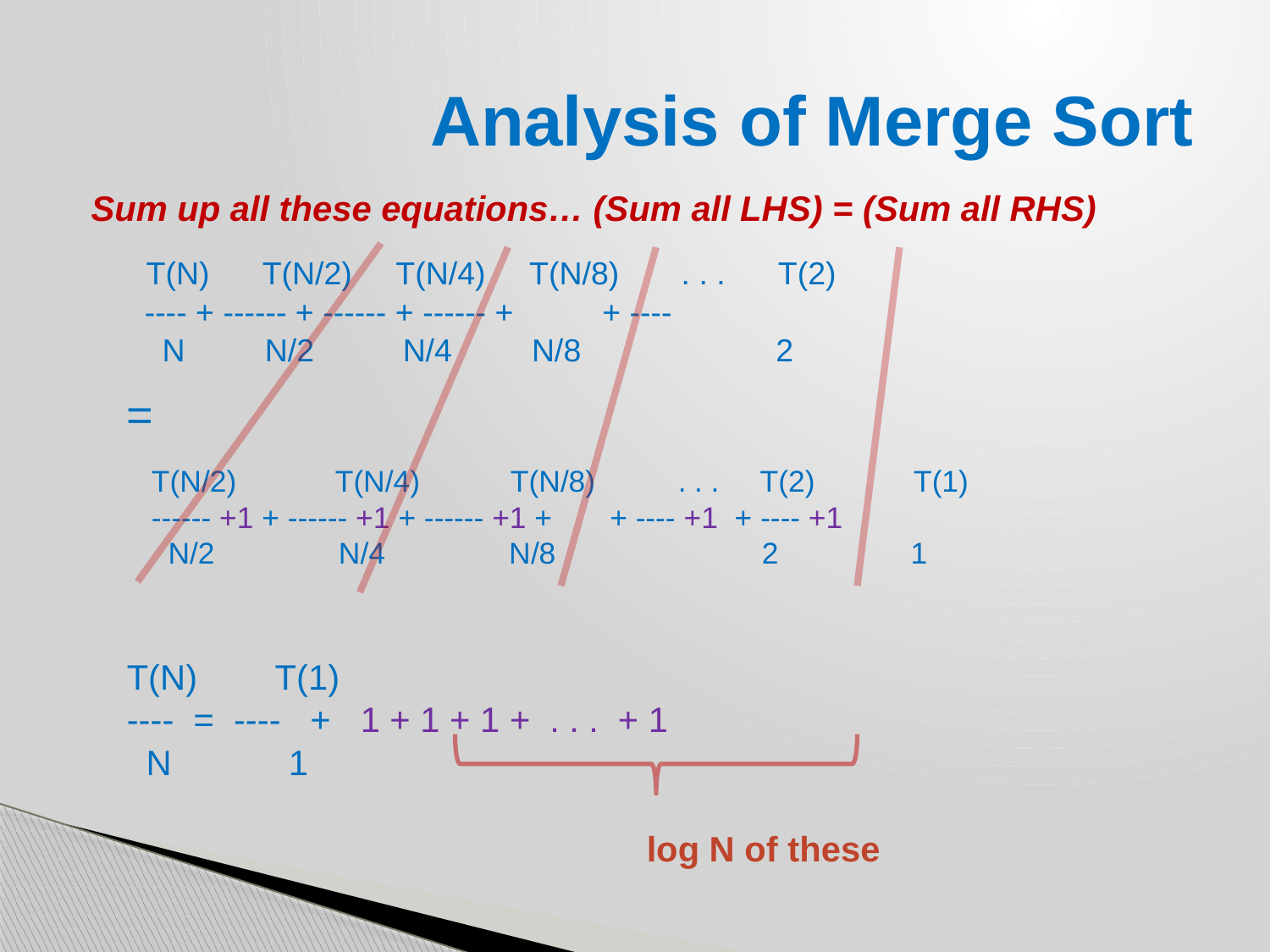

# Analysis of Merge Sort
Sum up all these equations… (Sum all LHS) = (Sum all RHS)
  T(N)      T(N/2)     T(N/4)     T(N/8)       . . .      T(2)
  ---- + ------ + ------ + ------ +          + ----
    N         N/2          N/4         N/8                      2

=

   T(N/2)            T(N/4)           T(N/8)          . . .     T(2)            T(1)
   ------ +1 + ------ +1 + ------ +1 +       + ---- +1  + ---- +1
     N/2               N/4               N/8                         2                1

T(N)        T(1)
----  =  ----   +   1 + 1 + 1 +  . . .  + 1
  N            1

log N of these